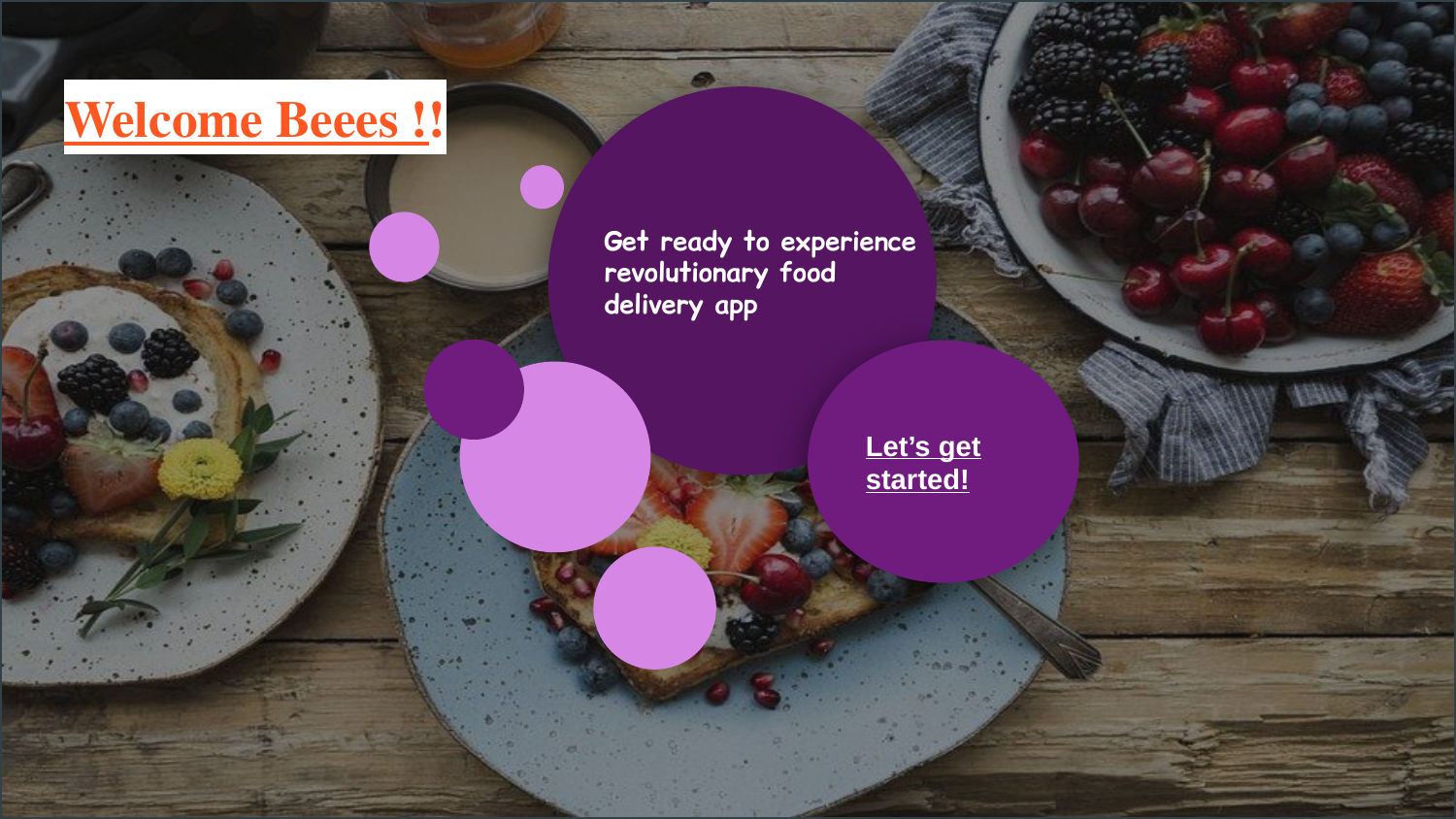

# Welcome Beees !!

Get ready to experience revolutionary food delivery app

Let’s get started!